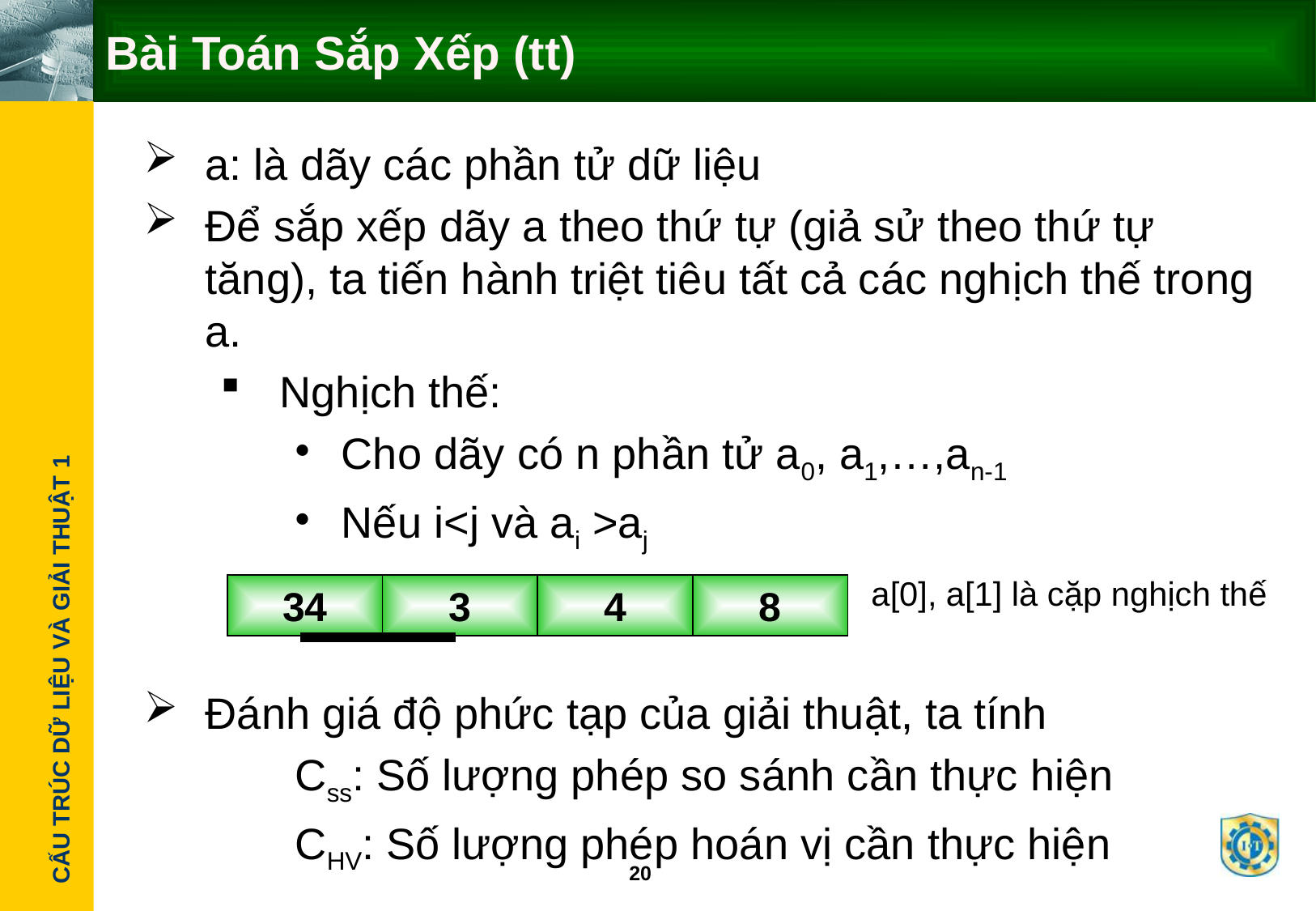

# Bài Toán Sắp Xếp (tt)
a: là dãy các phần tử dữ liệu
Để sắp xếp dãy a theo thứ tự (giả sử theo thứ tự tăng), ta tiến hành triệt tiêu tất cả các nghịch thế trong a.
Nghịch thế:
Cho dãy có n phần tử a0, a1,…,an-1
Nếu i<j và ai >aj

Đánh giá độ phức tạp của giải thuật, ta tính
Css: Số lượng phép so sánh cần thực hiện
CHV: Số lượng phép hoán vị cần thực hiện
a[0], a[1] là cặp nghịch thế
34
3
4
8